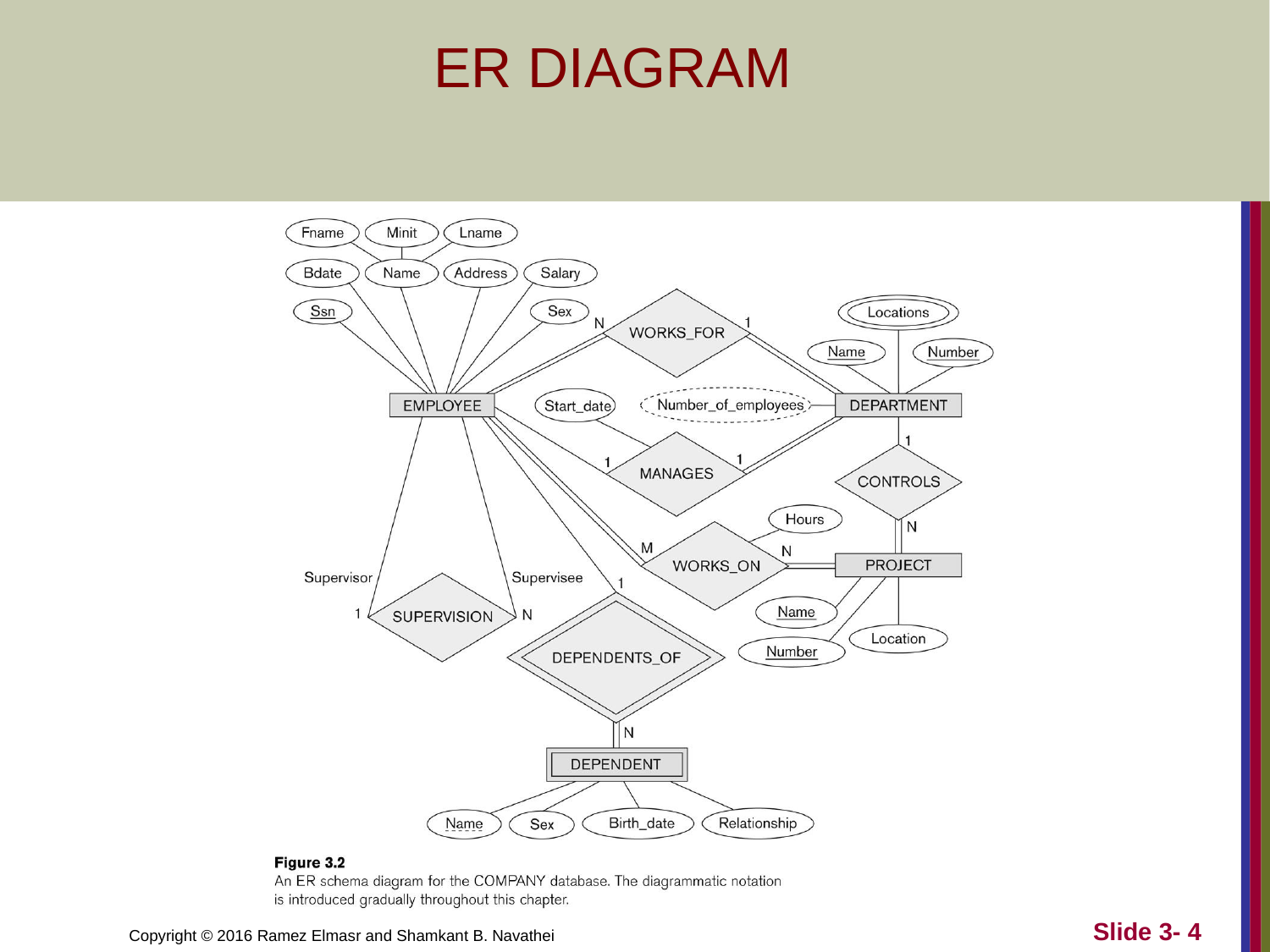

# ER DIAGRAM

Slide 3- 4
Copyright © 2016 Ramez Elmasr and Shamkant B. Navathei